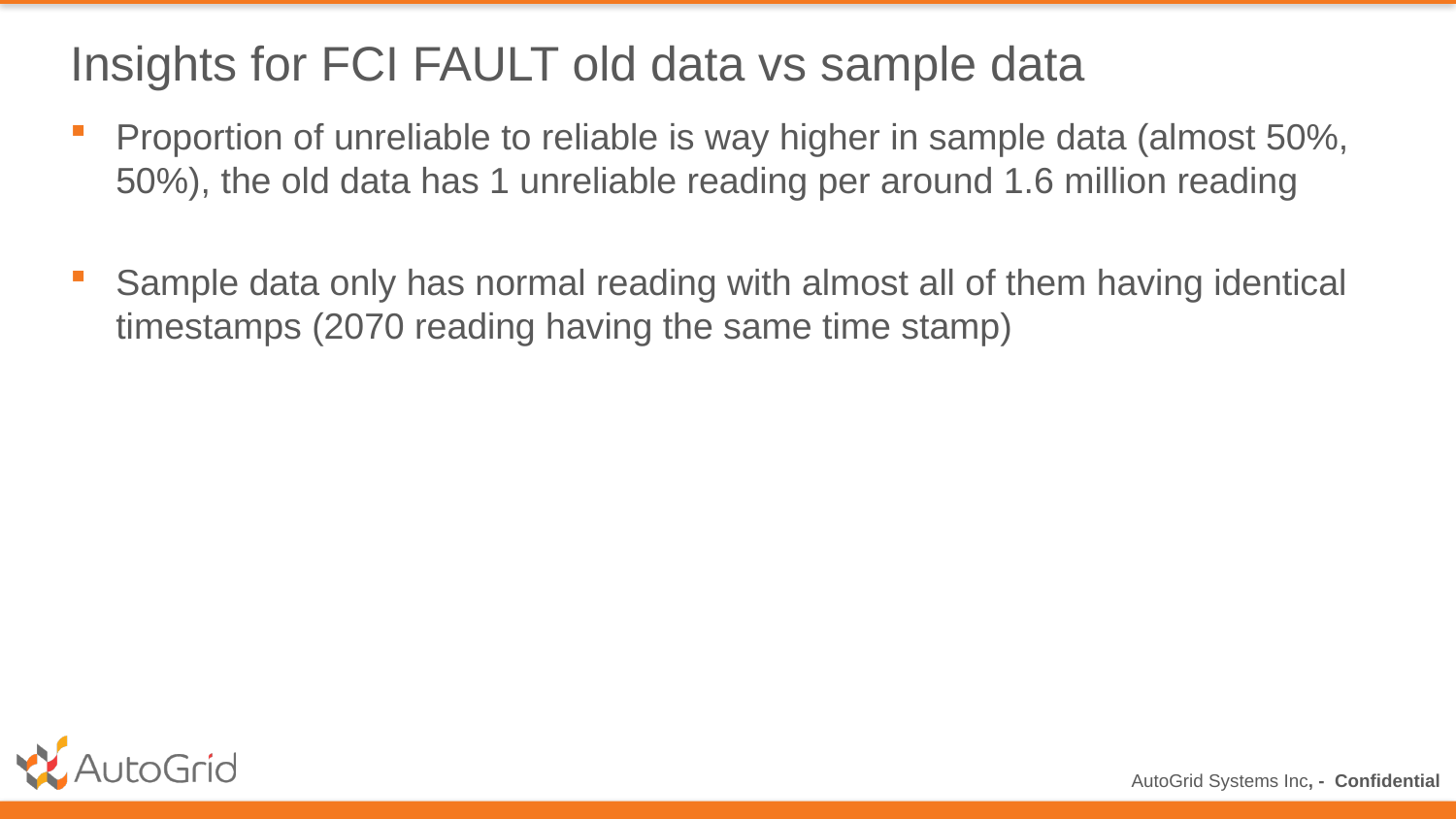

# Insights for FCI FAULT old data vs sample data
Proportion of unreliable to reliable is way higher in sample data (almost 50%, 50%), the old data has 1 unreliable reading per around 1.6 million reading

Sample data only has normal reading with almost all of them having identical timestamps (2070 reading having the same time stamp)